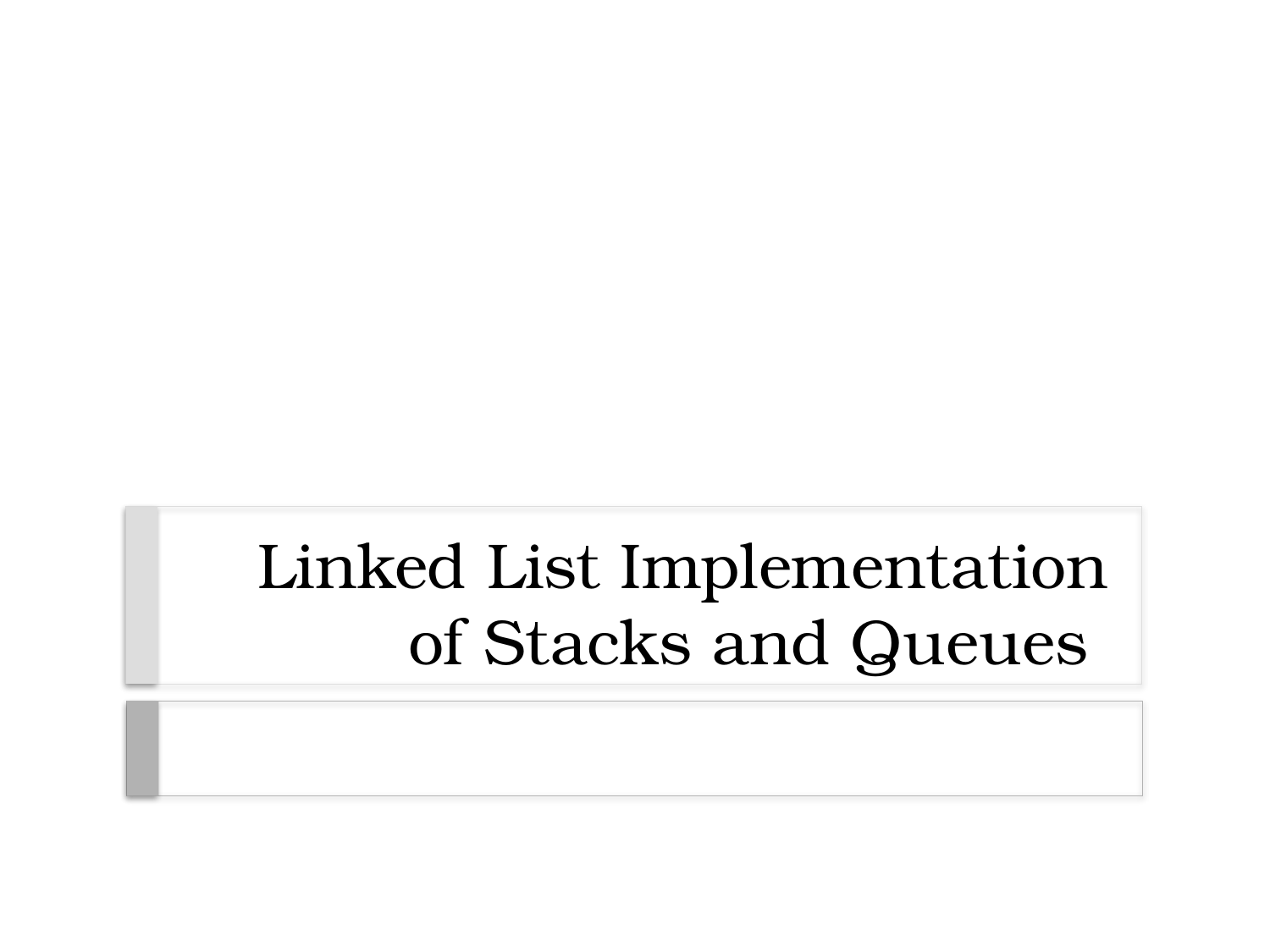

# Linked List Implementation of Stacks and Queues